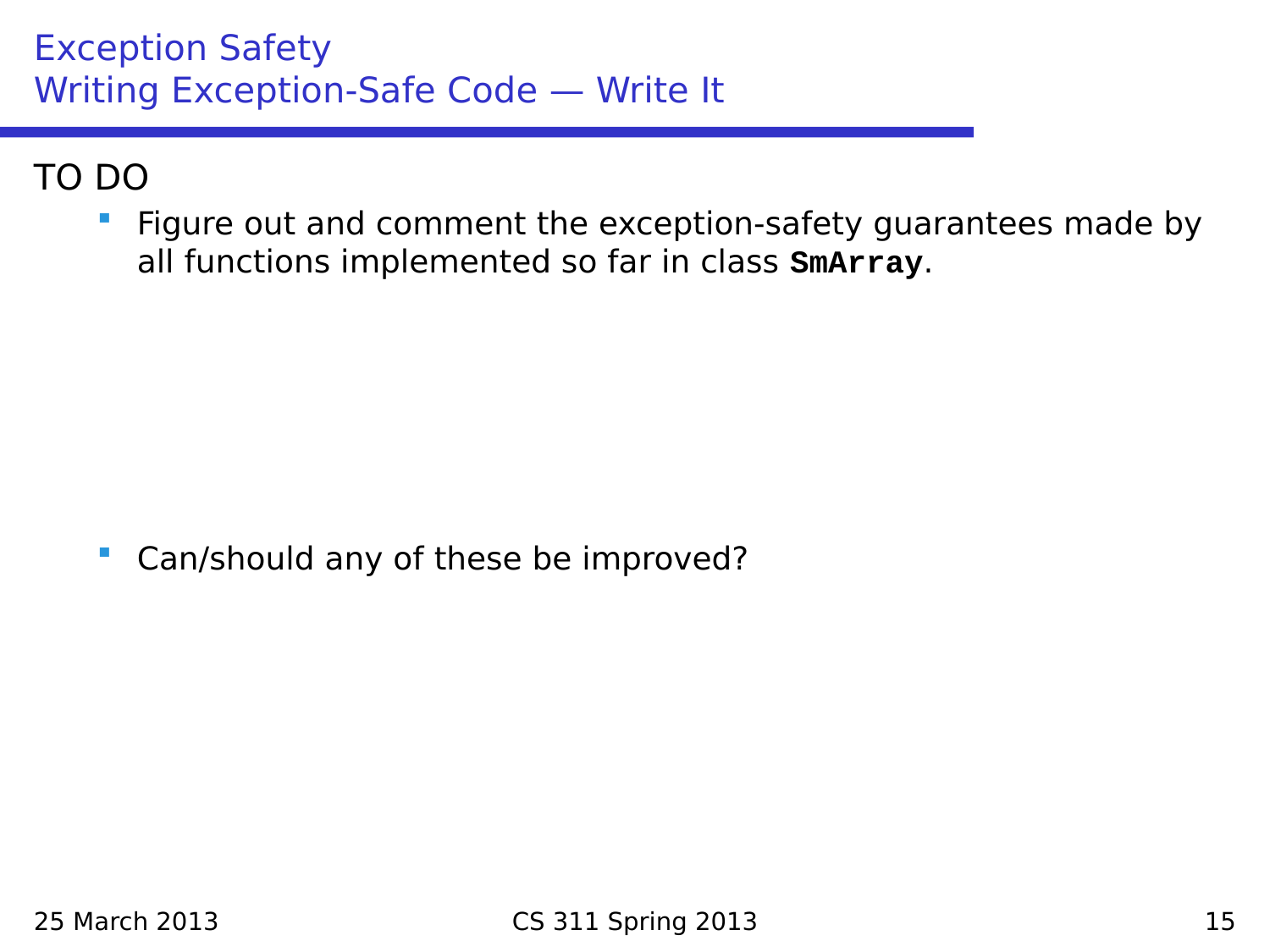

# Exception Safety Writing Exception-Safe Code — Write It
TO DO
Figure out and comment the exception-safety guarantees made by all functions implemented so far in class SmArray.

Can/should any of these be improved?

25 March 2013
CS 311 Spring 2013
15